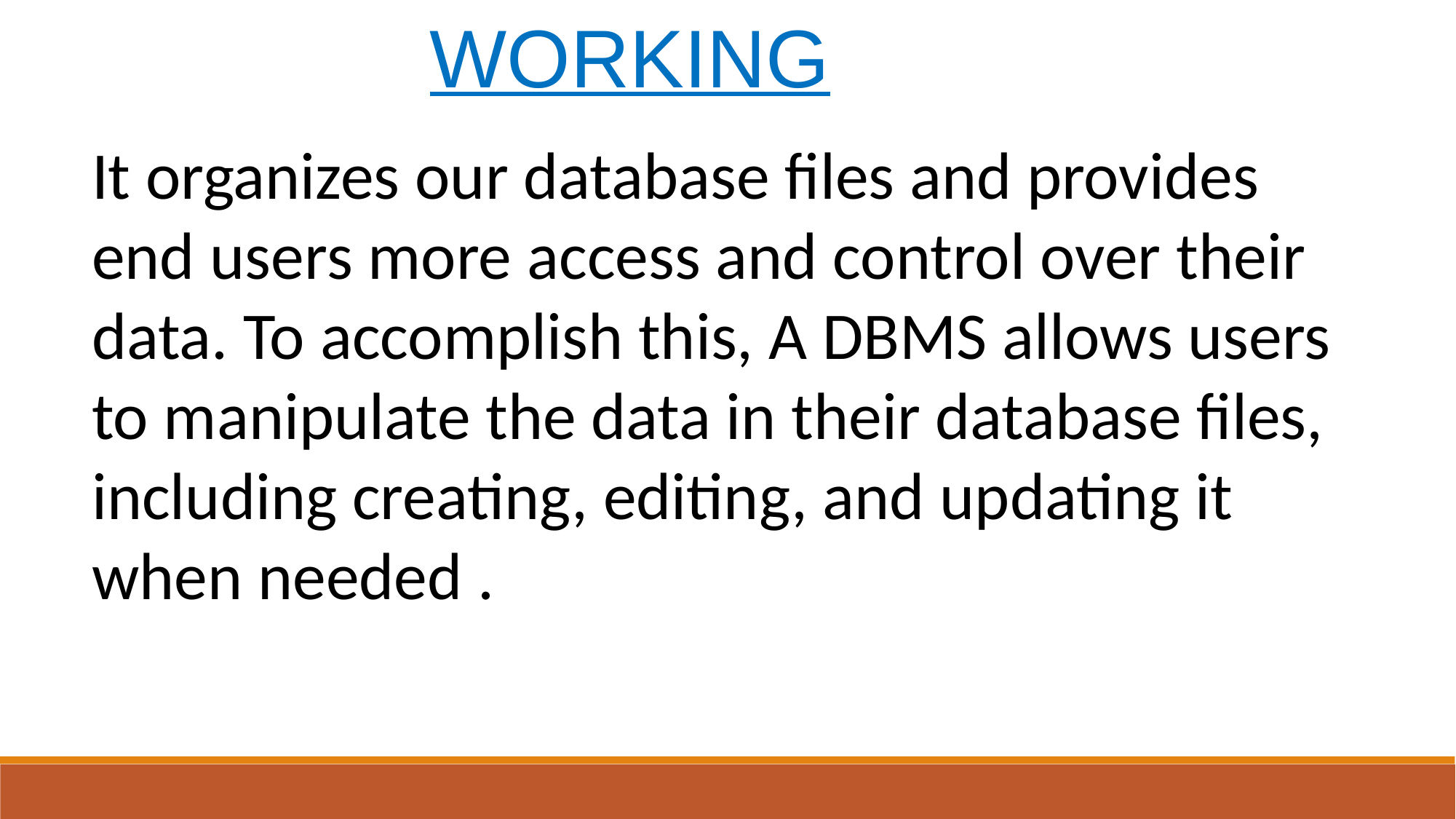

WORKING
It organizes our database files and provides end users more access and control over their data. To accomplish this, A DBMS allows users to manipulate the data in their database files, including creating, editing, and updating it when needed .